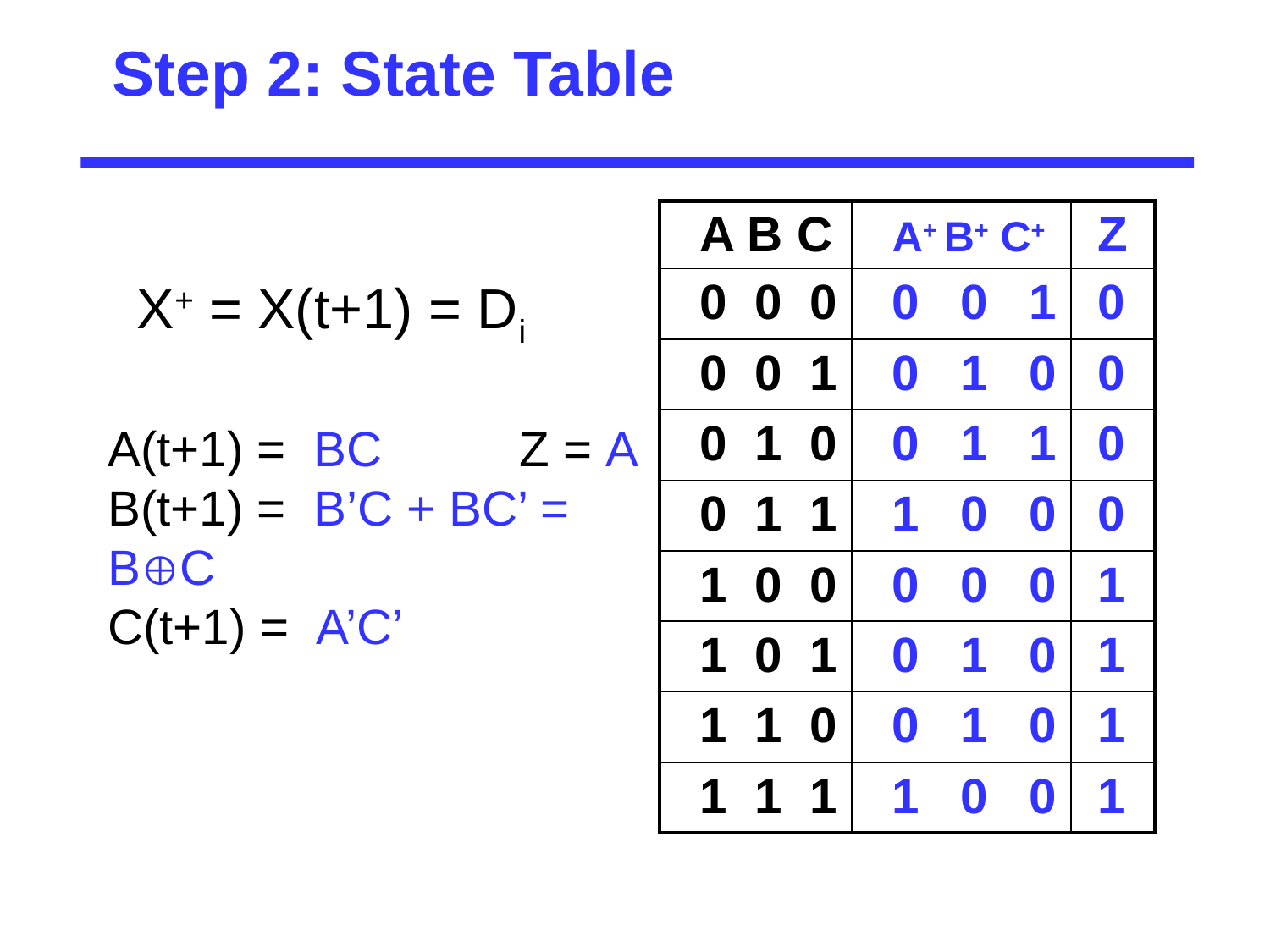

# Step 2: State Table
| A B C | A+ B+ C+ | Z |
| --- | --- | --- |
| 0 0 0 | 0 0 1 | 0 |
| 0 0 1 | 0 1 0 | 0 |
| 0 1 0 | 0 1 1 | 0 |
| 0 1 1 | 1 0 0 | 0 |
| 1 0 0 | 0 0 0 | 1 |
| 1 0 1 | 0 1 0 | 1 |
| 1 1 0 | 0 1 0 | 1 |
| 1 1 1 | 1 0 0 | 1 |
X+ = X(t+1) = Di
A(t+1) =  BC          Z = A
B(t+1) =  B’C + BC’ = B⊕C
C(t+1) =  A’C’